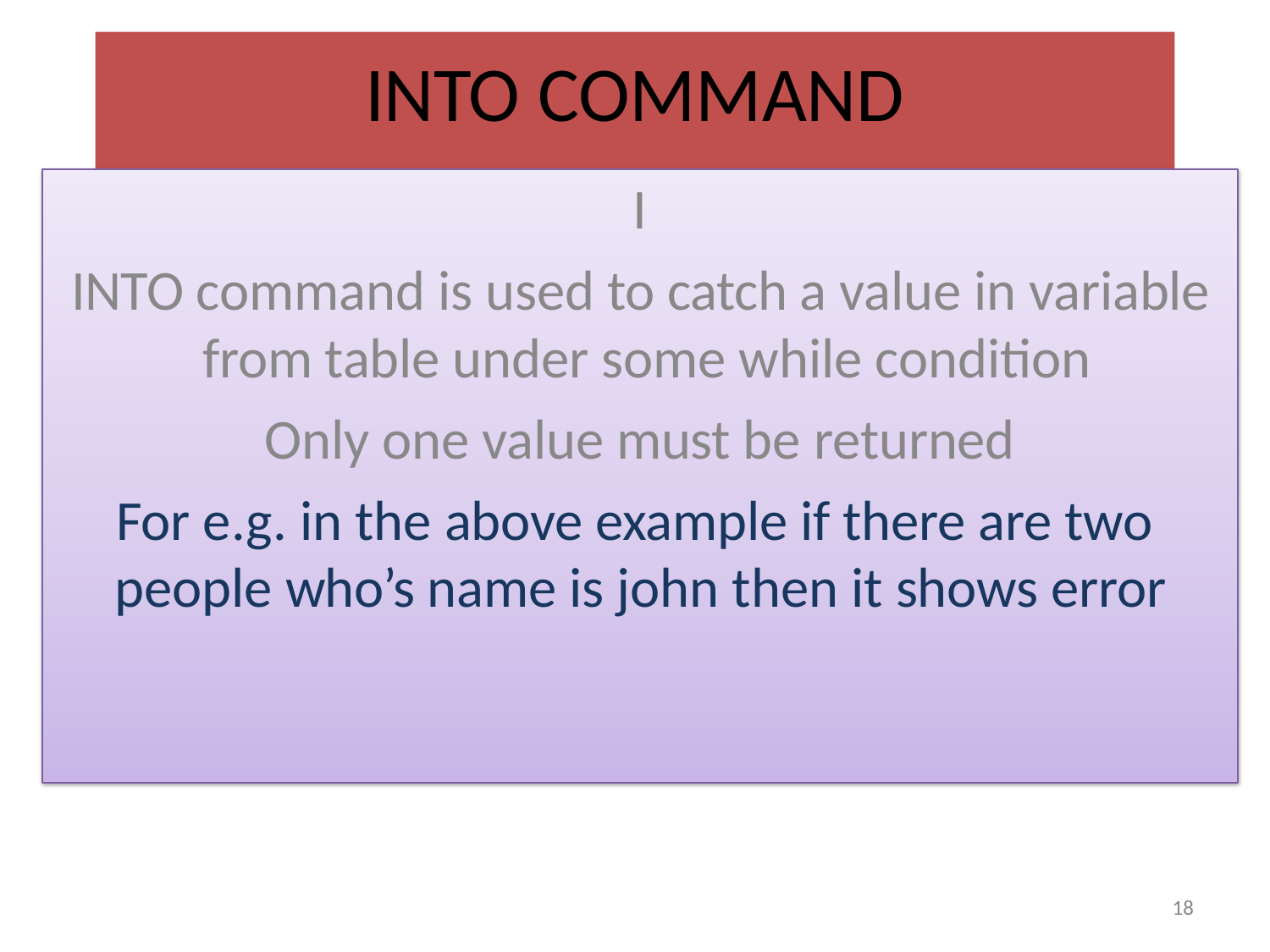

# INTO COMMAND

I
INTO command is used to catch a value in variable  from table under some while condition
Only one value must be returned
For e.g. in the above example if there are two  people who’s name is john then it shows error

18